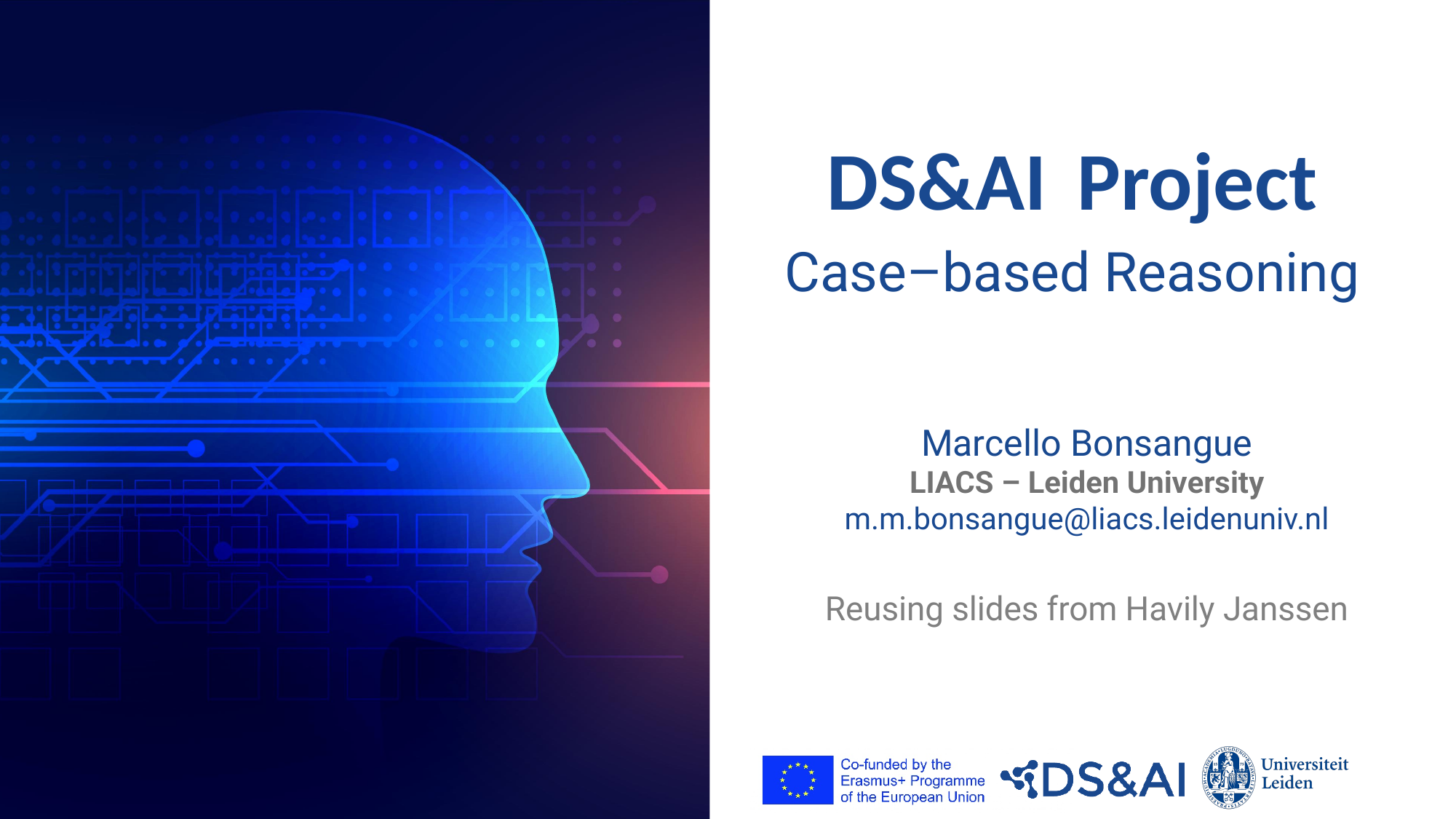

# DS&AI Project Case–based Reasoning
Marcello Bonsangue
LIACS – Leiden University
m.m.bonsangue@liacs.leidenuniv.nl

Reusing slides from Havily Janssen